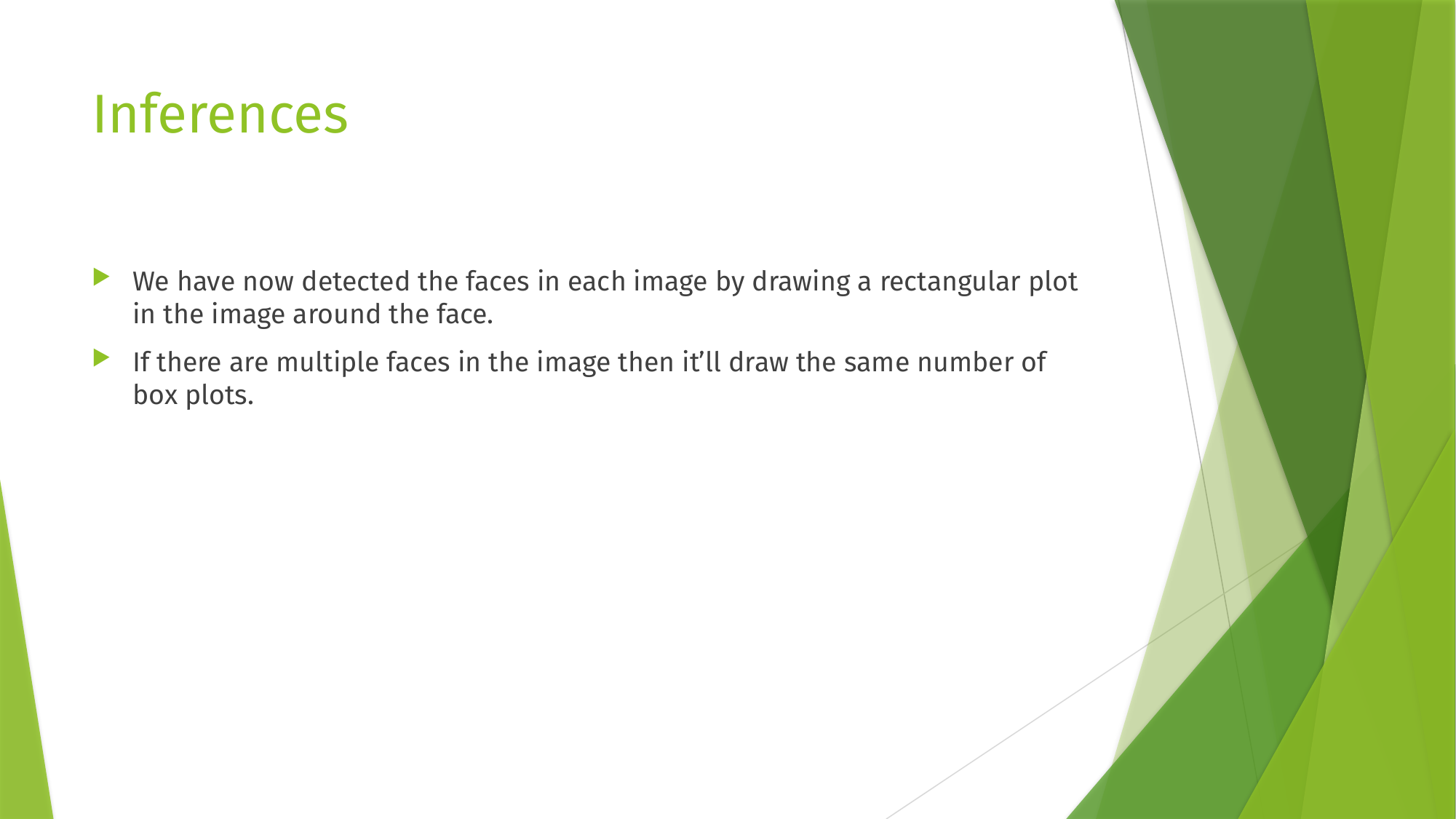

# Inferences
We have now detected the faces in each image by drawing a rectangular plot in the image around the face.
If there are multiple faces in the image then it’ll draw the same number of box plots.